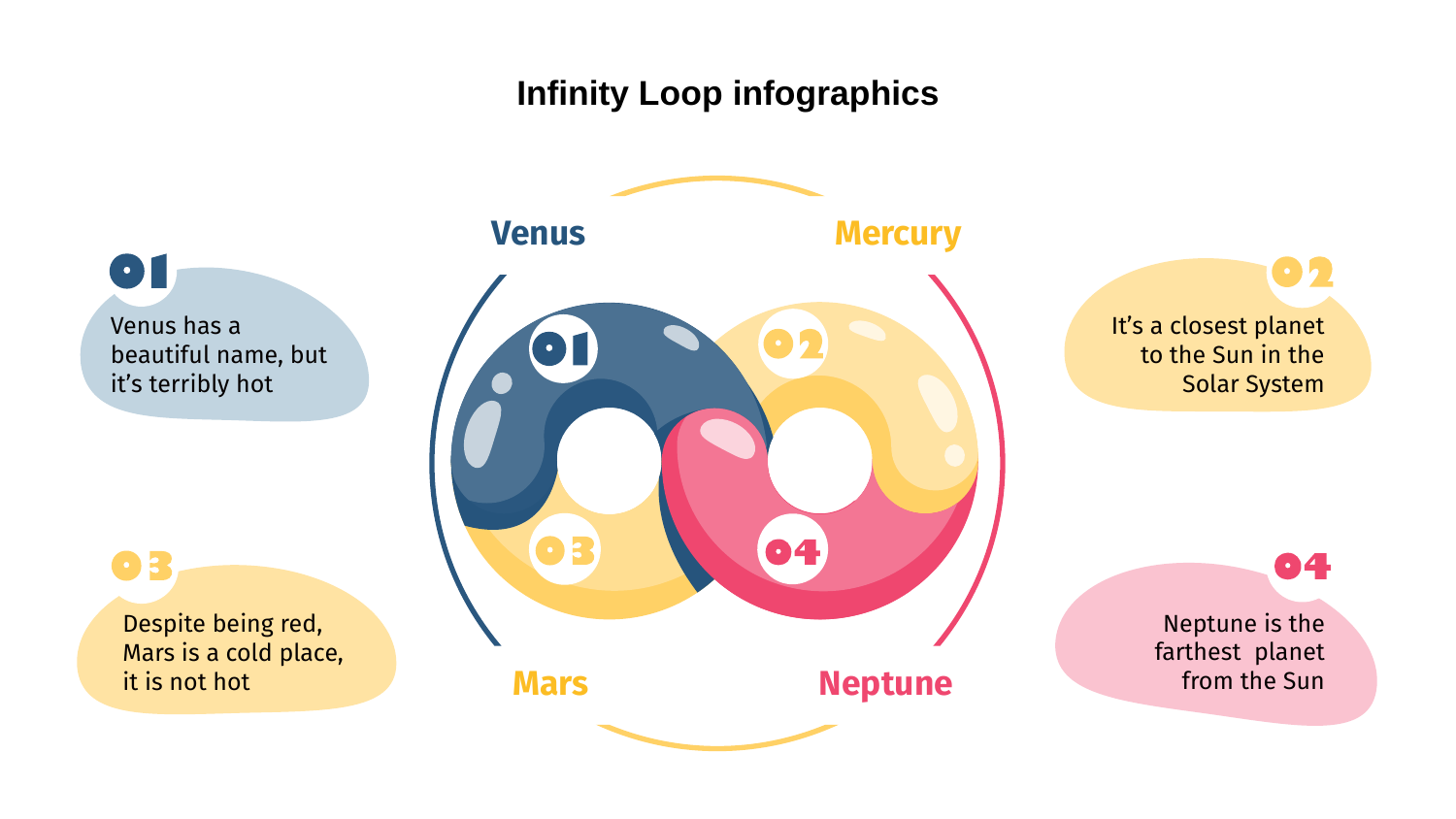

Infinity Loop infographics

Venus
Mercury

Venus has a beautiful name, but it’s terribly hot
It’s a closest planet to the Sun in the Solar System

Despite being red, Mars is a cold place, it is not hot

Neptune is the farthest  planet from the Sun
Neptune
Mars